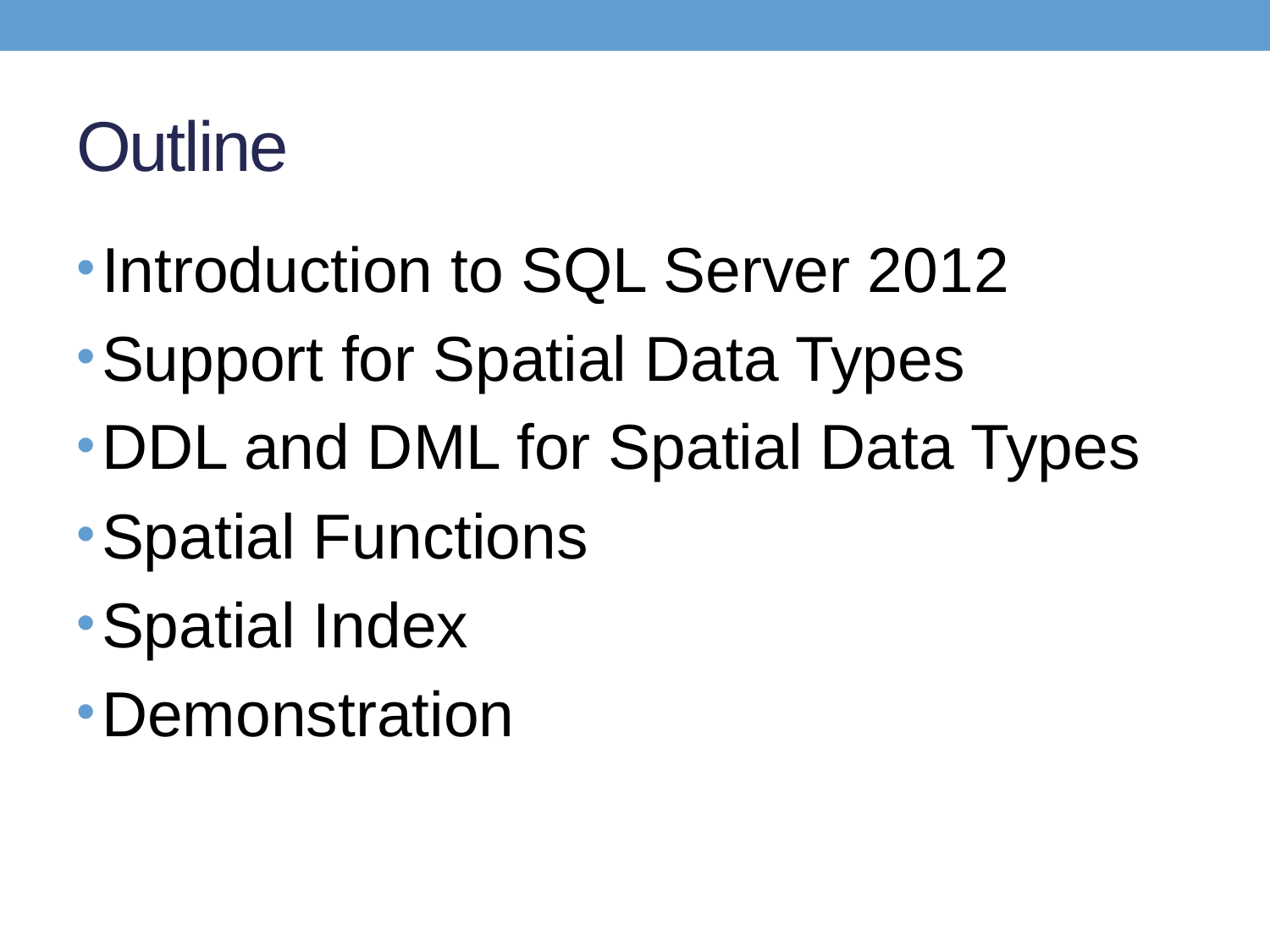

# Outline
Introduction to SQL Server 2012
Support for Spatial Data Types
DDL and DML for Spatial Data Types
Spatial Functions
Spatial Index
Demonstration